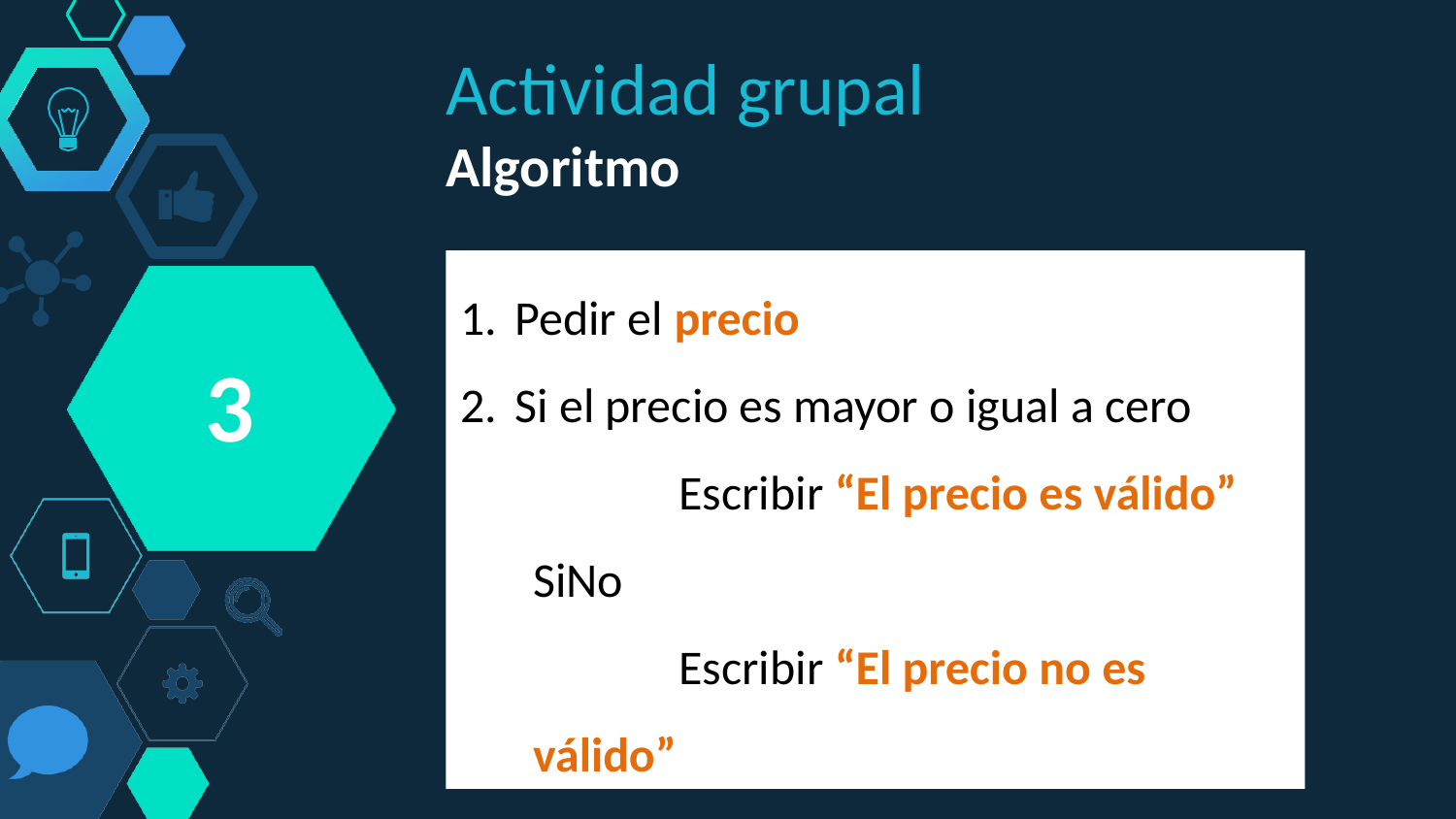

Actividad grupal
Algoritmo

Pedir el precio
Si el precio es mayor o igual a cero
    	Escribir “El precio es válido”
SiNo
	Escribir “El precio no es válido”

3